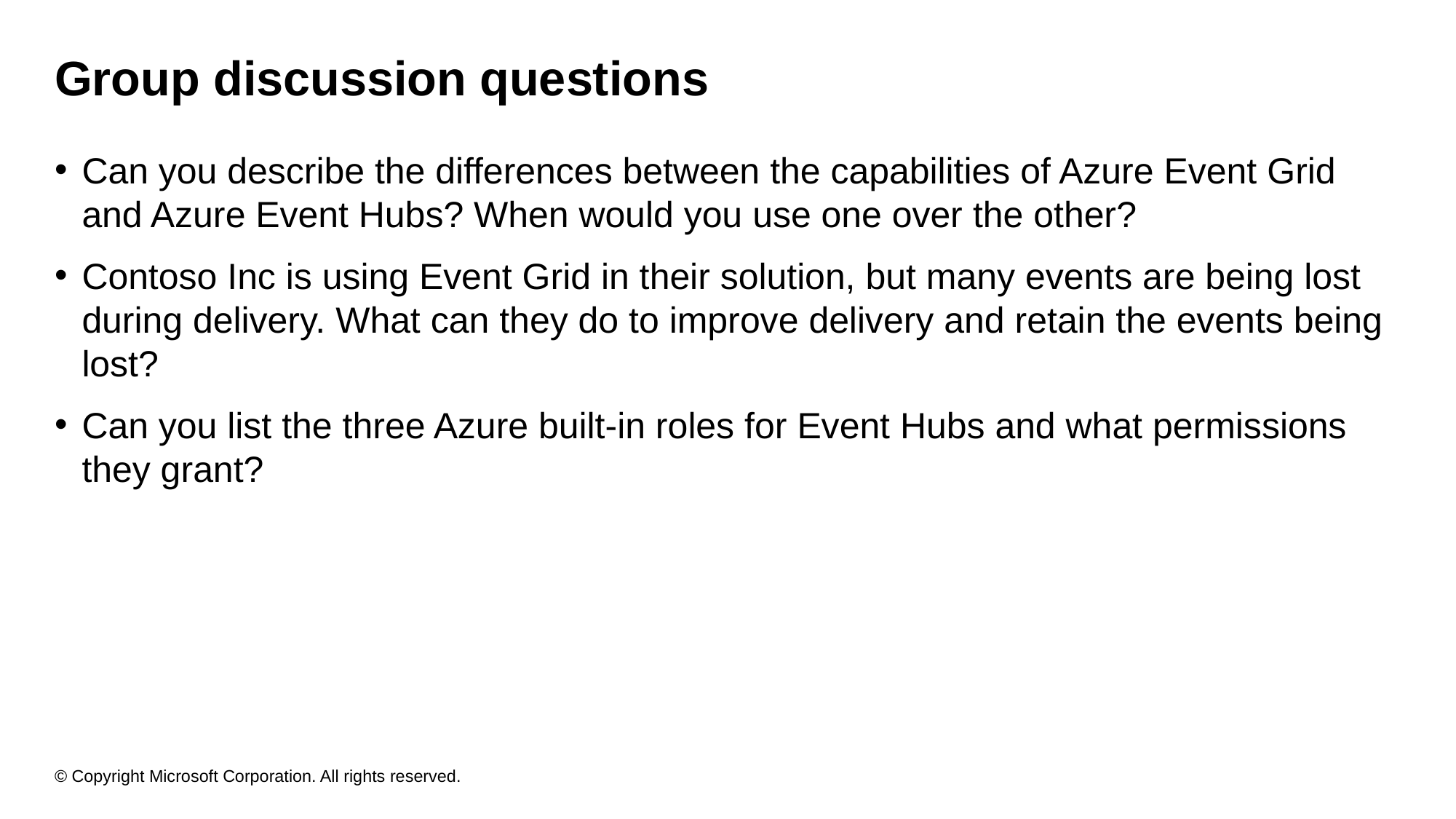

# Group discussion questions
Can you describe the differences between the capabilities of Azure Event Grid and Azure Event Hubs? When would you use one over the other?
Contoso Inc is using Event Grid in their solution, but many events are being lost during delivery. What can they do to improve delivery and retain the events being lost?
Can you list the three Azure built-in roles for Event Hubs and what permissions they grant?